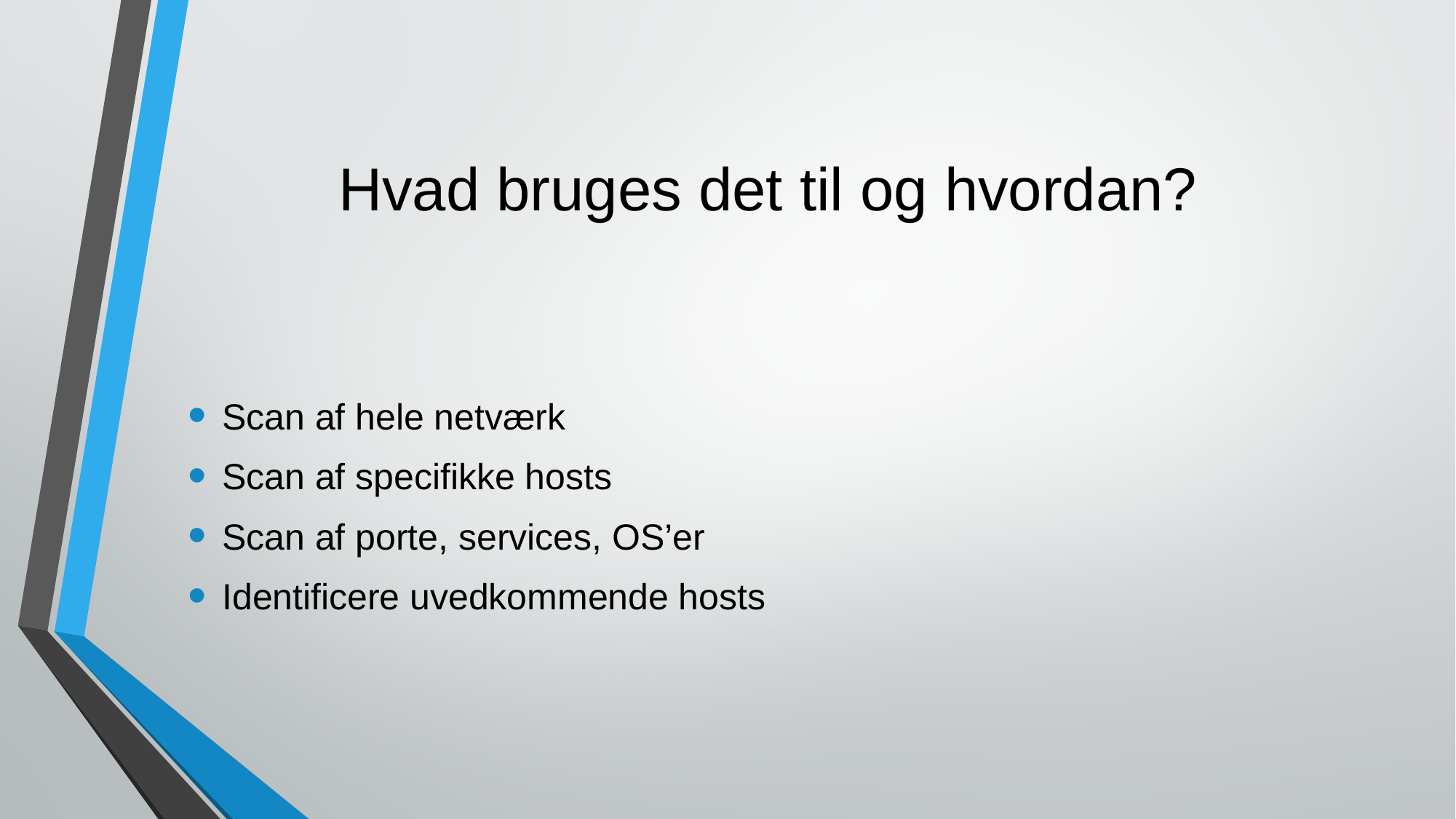

# Hvad bruges det til og hvordan?
Scan af hele netværk
Scan af specifikke hosts
Scan af porte, services, OS’er
Identificere uvedkommende hosts